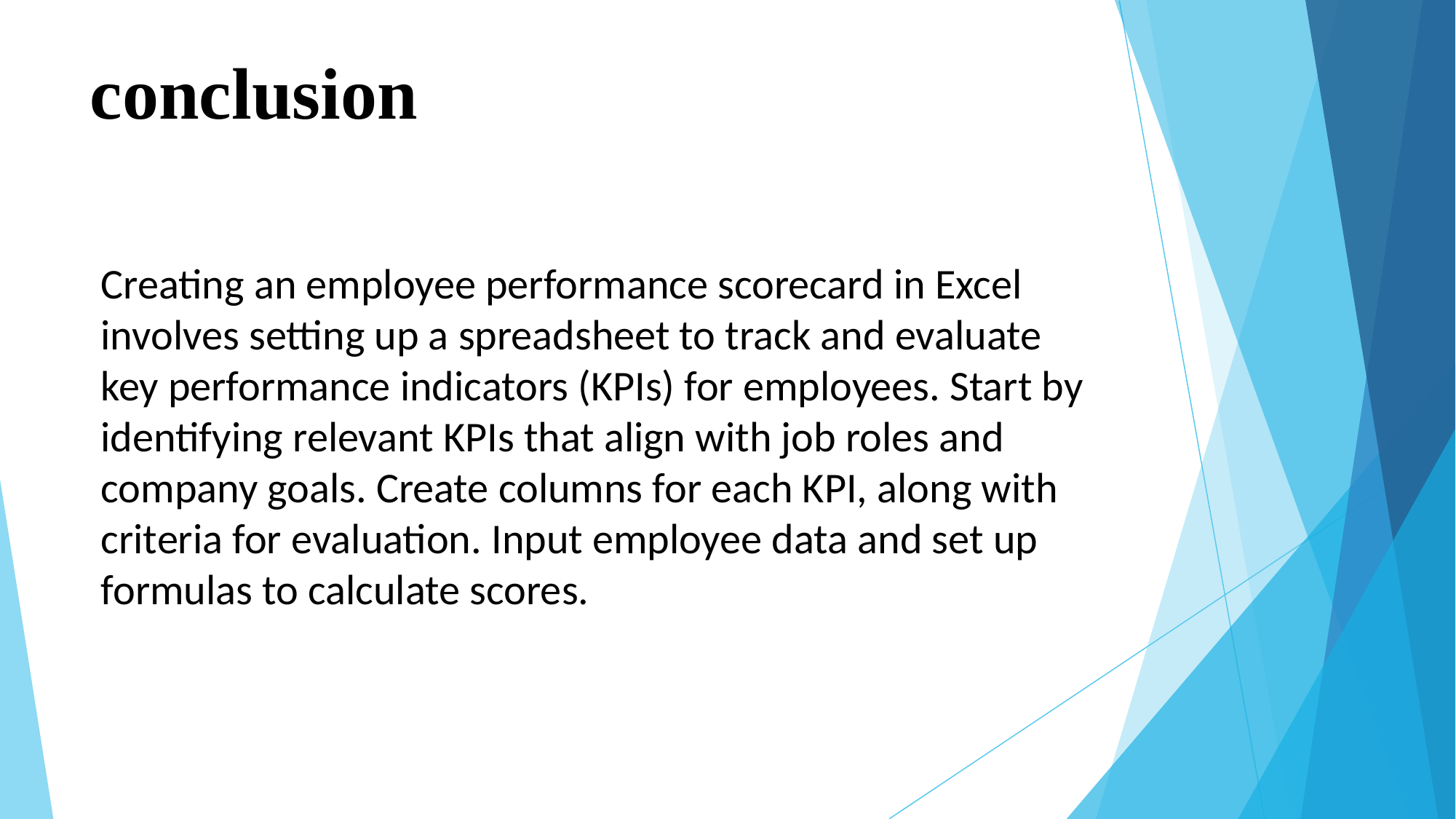

# conclusion
Creating an employee performance scorecard in Excel involves setting up a spreadsheet to track and evaluate key performance indicators (KPIs) for employees. Start by identifying relevant KPIs that align with job roles and company goals. Create columns for each KPI, along with criteria for evaluation. Input employee data and set up formulas to calculate scores.